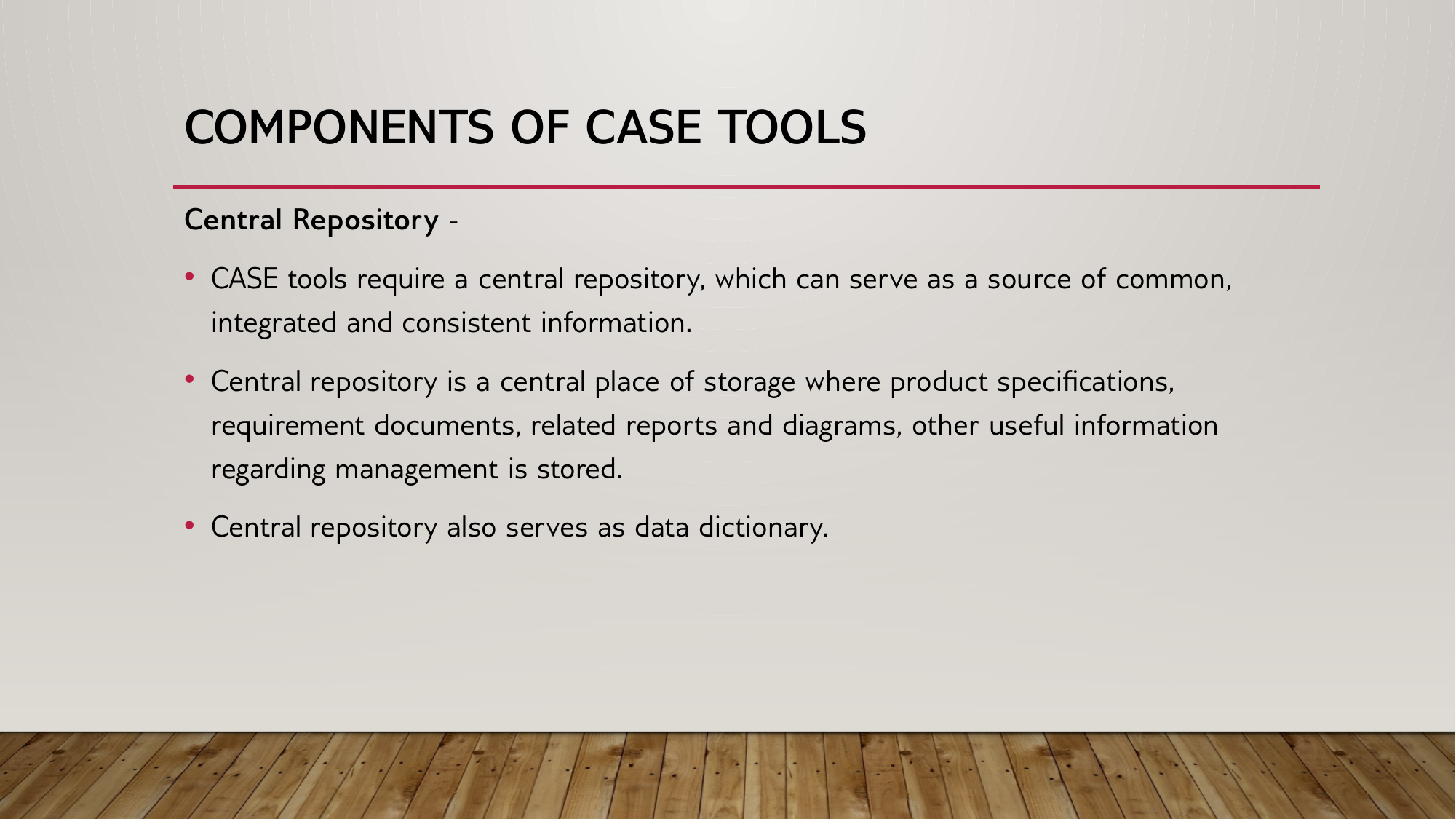

# Components of CASE Tools
Central Repository -
CASE tools require a central repository, which can serve as a source of common, integrated and consistent information.
Central repository is a central place of storage where product specifications, requirement documents, related reports and diagrams, other useful information regarding management is stored.
Central repository also serves as data dictionary.